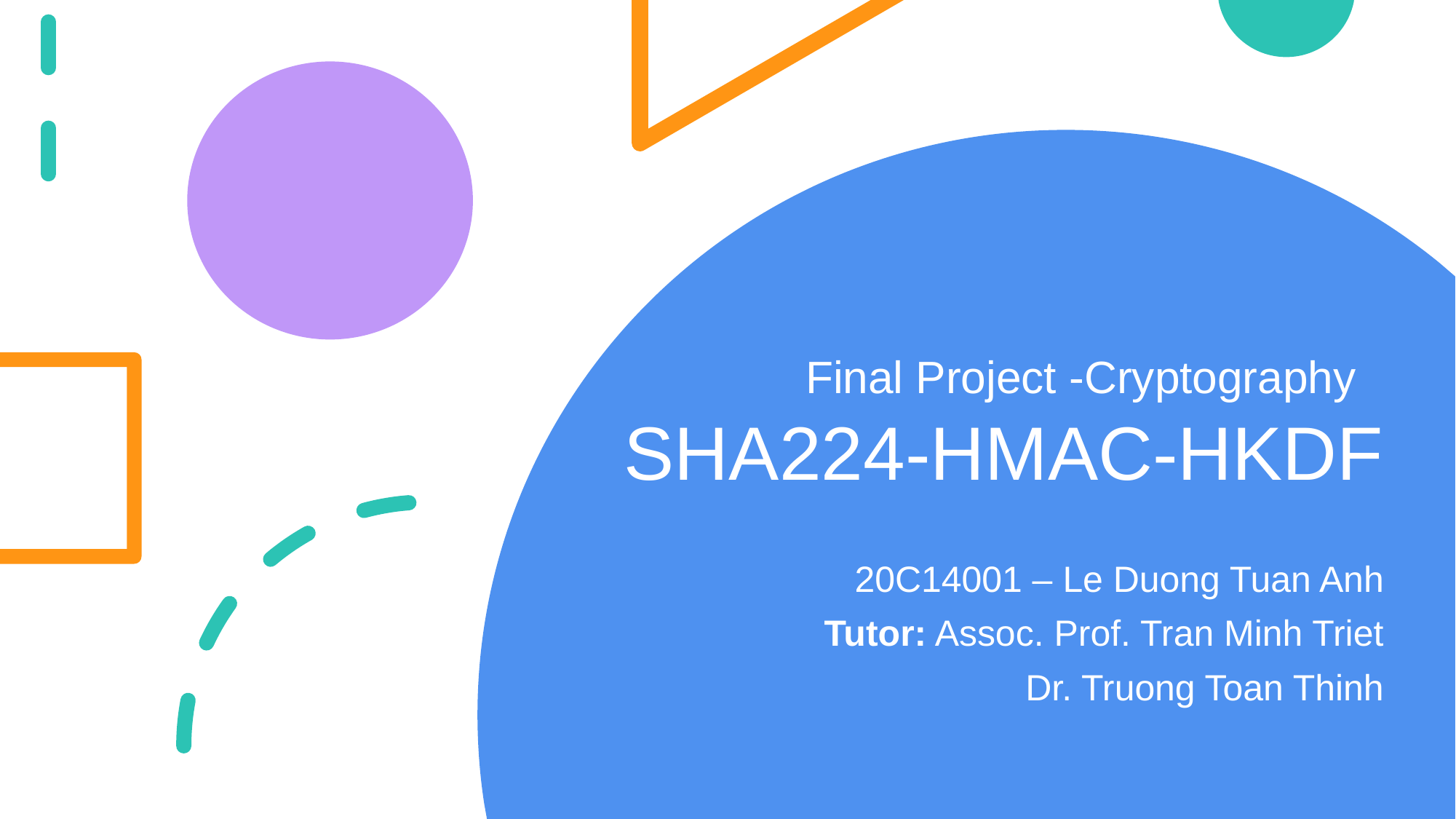

# Final Project -Cryptography SHA224-HMAC-HKDF
20C14001 – Le Duong Tuan Anh
Tutor: Assoc. Prof. Tran Minh Triet
Dr. Truong Toan Thinh